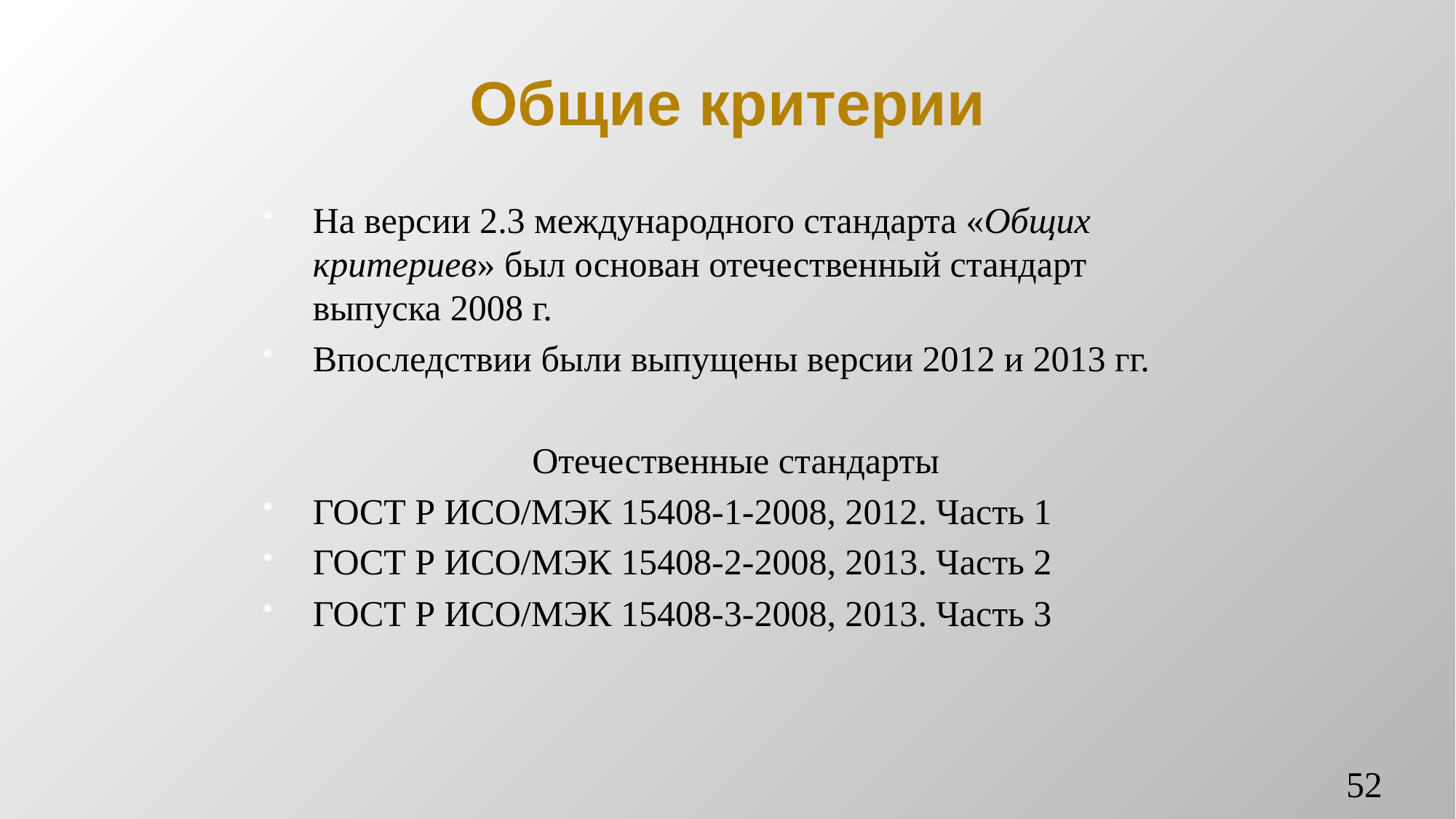

# Общие критерии
На версии 2.3 международного стандарта «Общих критериев» был основан отечественный стандарт выпуска 2008 г.
Впоследствии были выпущены версии 2012 и 2013 гг.

Отечественные стандарты
ГОСТ Р ИСО/МЭК 15408-1-2008, 2012. Часть 1
ГОСТ Р ИСО/МЭК 15408-2-2008, 2013. Часть 2
ГОСТ Р ИСО/МЭК 15408-3-2008, 2013. Часть 3

52